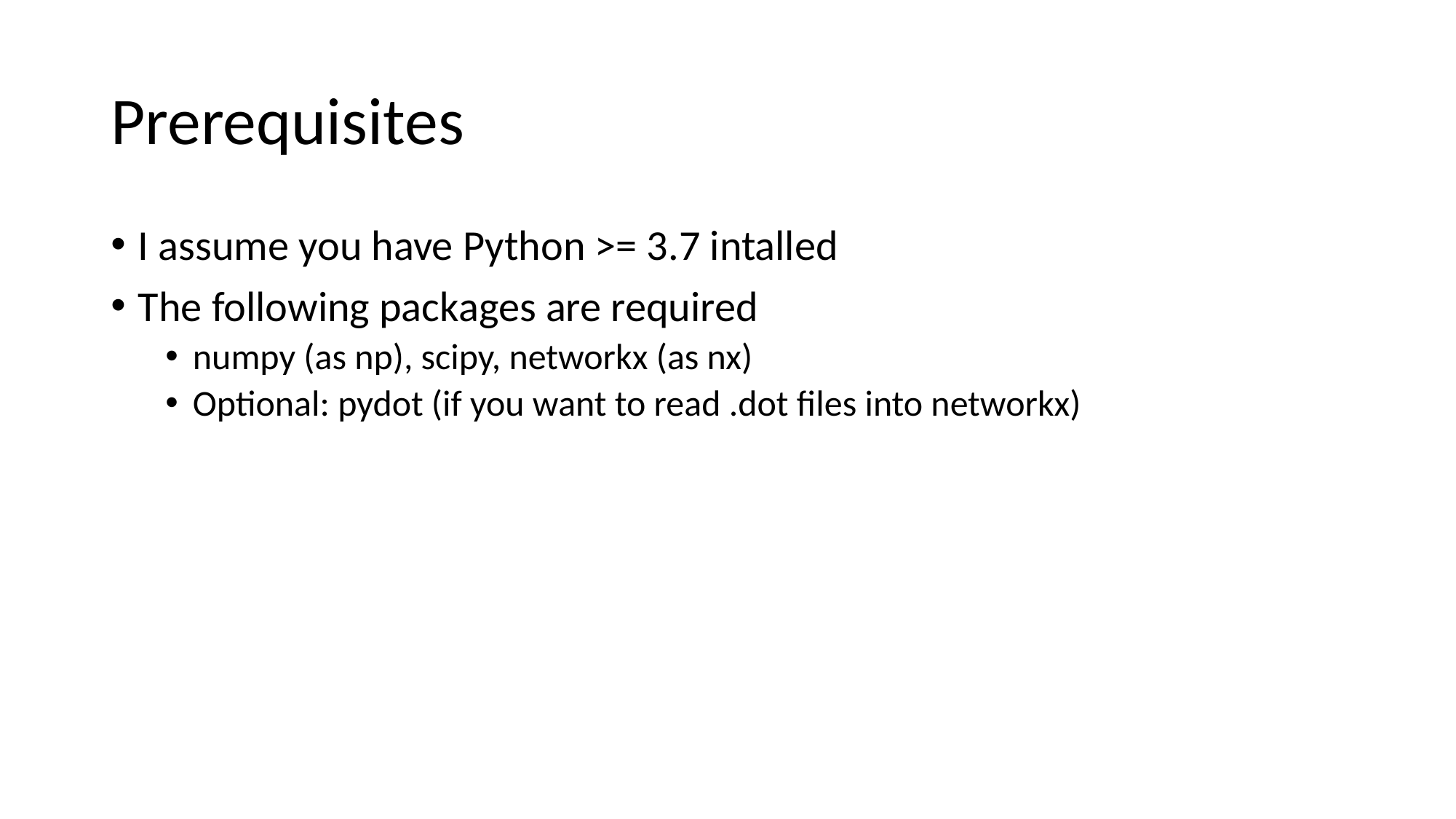

# Prerequisites
I assume you have Python >= 3.7 intalled
The following packages are required
numpy (as np), scipy, networkx (as nx)
Optional: pydot (if you want to read .dot files into networkx)